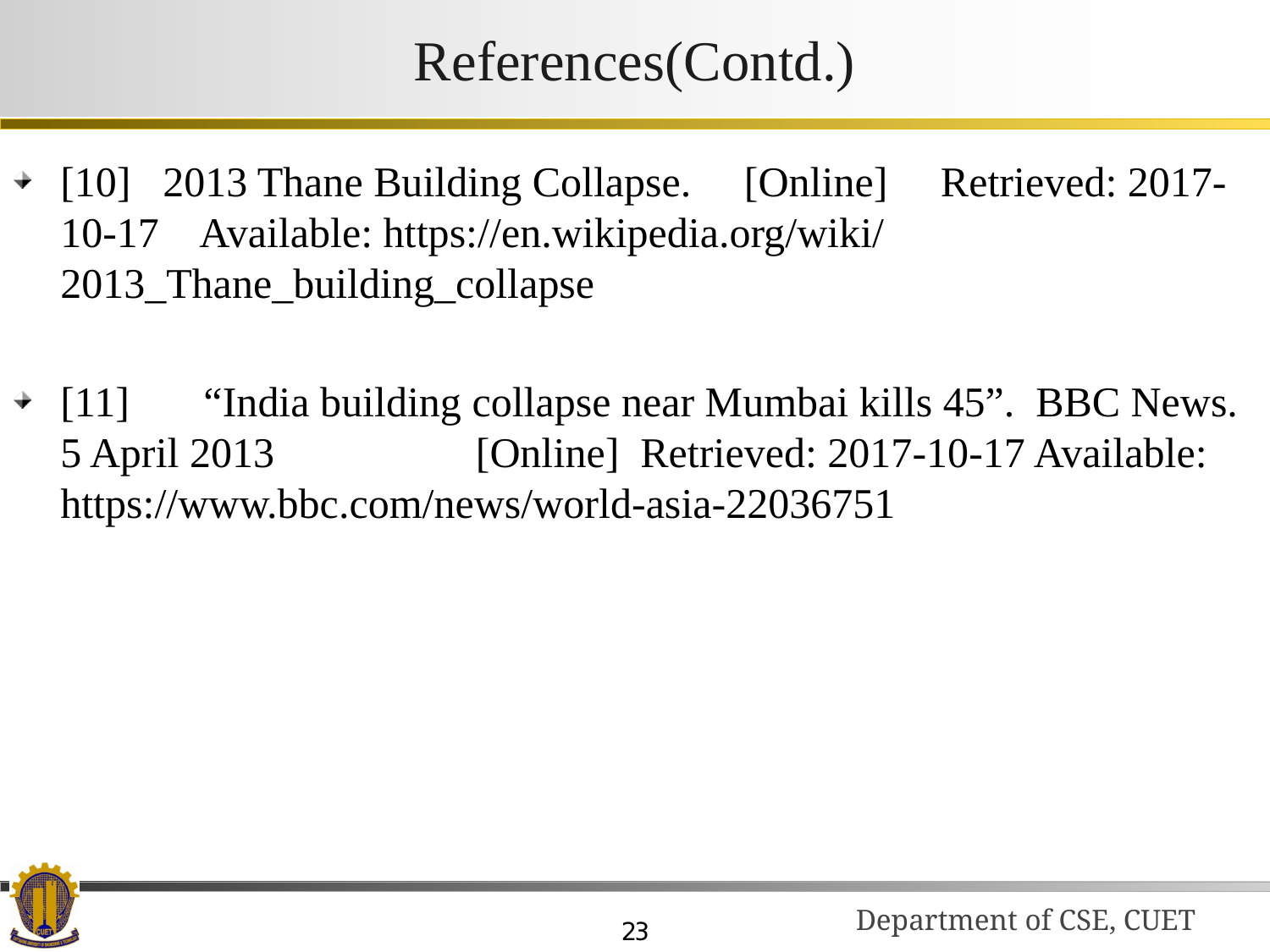

# References(Contd.)
[10]   2013 Thane Building Collapse.     [Online]     Retrieved: 2017-10-17    Available: https://en.wikipedia.org/wiki/2013_Thane_building_collapse

[11]       “India building collapse near Mumbai kills 45”.  BBC News. 5 April 2013                   [Online]  Retrieved: 2017-10-17 Available: https://www.bbc.com/news/world-asia-22036751